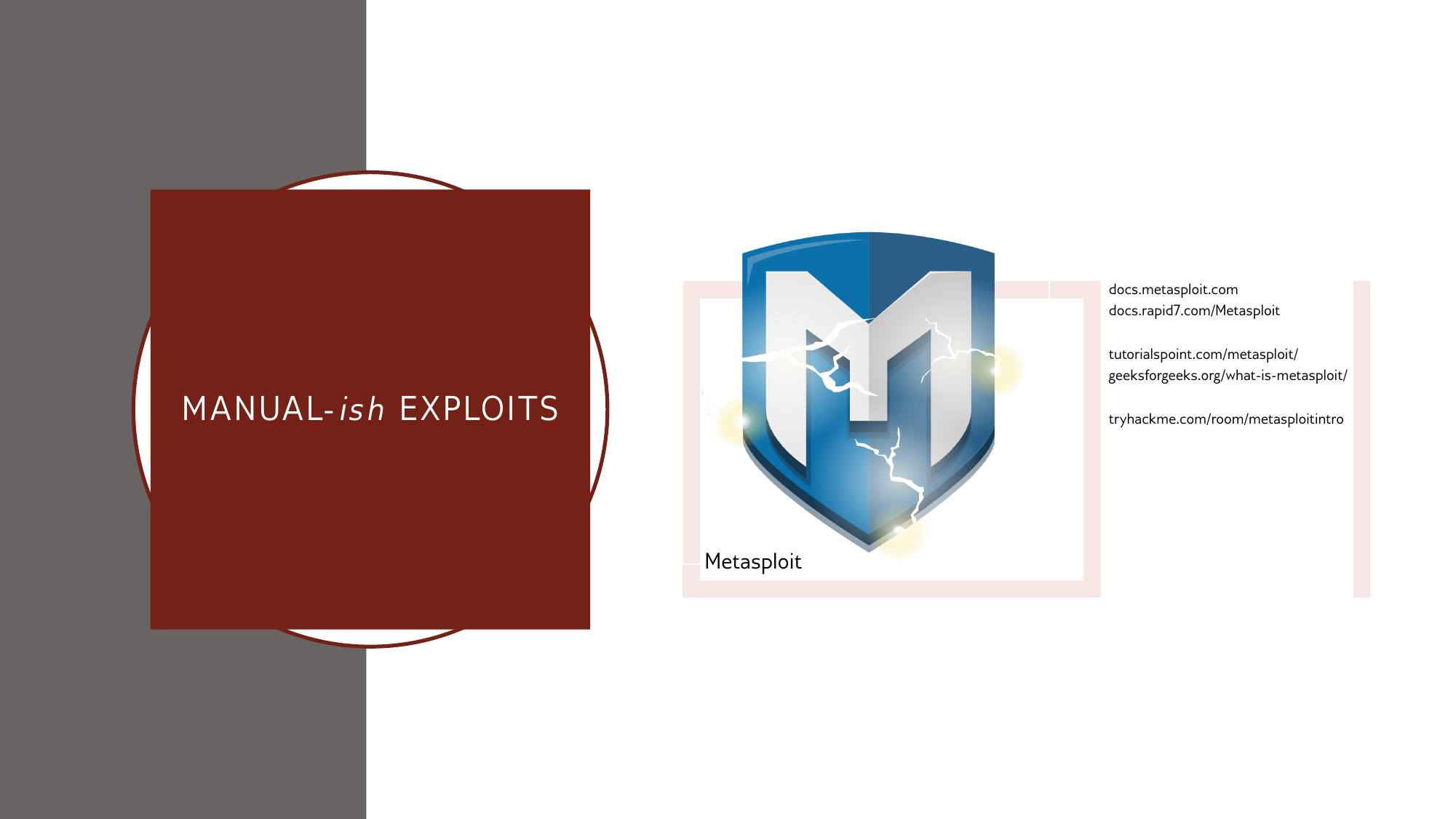

Metasploit
docs.metasploit.com
docs.rapid7.com/Metasploit

tutorialspoint.com/metasploit/
geeksforgeeks.org/what-is-metasploit/

tryhackme.com/room/metasploitintro

# Manual-ish Exploits